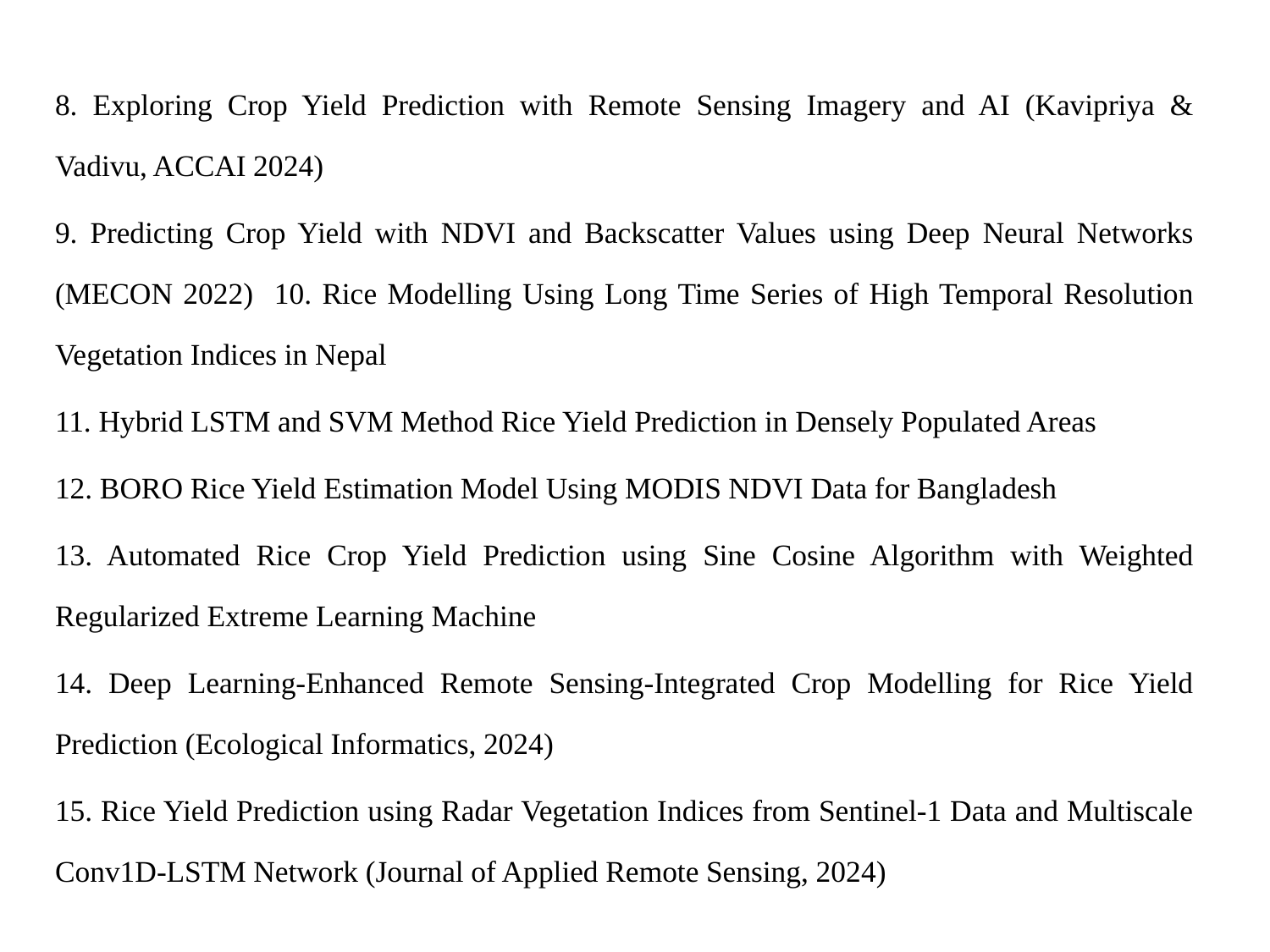

8. Exploring Crop Yield Prediction with Remote Sensing Imagery and AI (Kavipriya & Vadivu, ACCAI 2024)
9. Predicting Crop Yield with NDVI and Backscatter Values using Deep Neural Networks (MECON 2022)  10. Rice Modelling Using Long Time Series of High Temporal Resolution Vegetation Indices in Nepal
11. Hybrid LSTM and SVM Method Rice Yield Prediction in Densely Populated Areas
12. BORO Rice Yield Estimation Model Using MODIS NDVI Data for Bangladesh
13. Automated Rice Crop Yield Prediction using Sine Cosine Algorithm with Weighted Regularized Extreme Learning Machine
14. Deep Learning‑Enhanced Remote Sensing‑Integrated Crop Modelling for Rice Yield Prediction (Ecological Informatics, 2024)
15. Rice Yield Prediction using Radar Vegetation Indices from Sentinel‑1 Data and Multiscale Conv1D‑LSTM Network (Journal of Applied Remote Sensing, 2024)